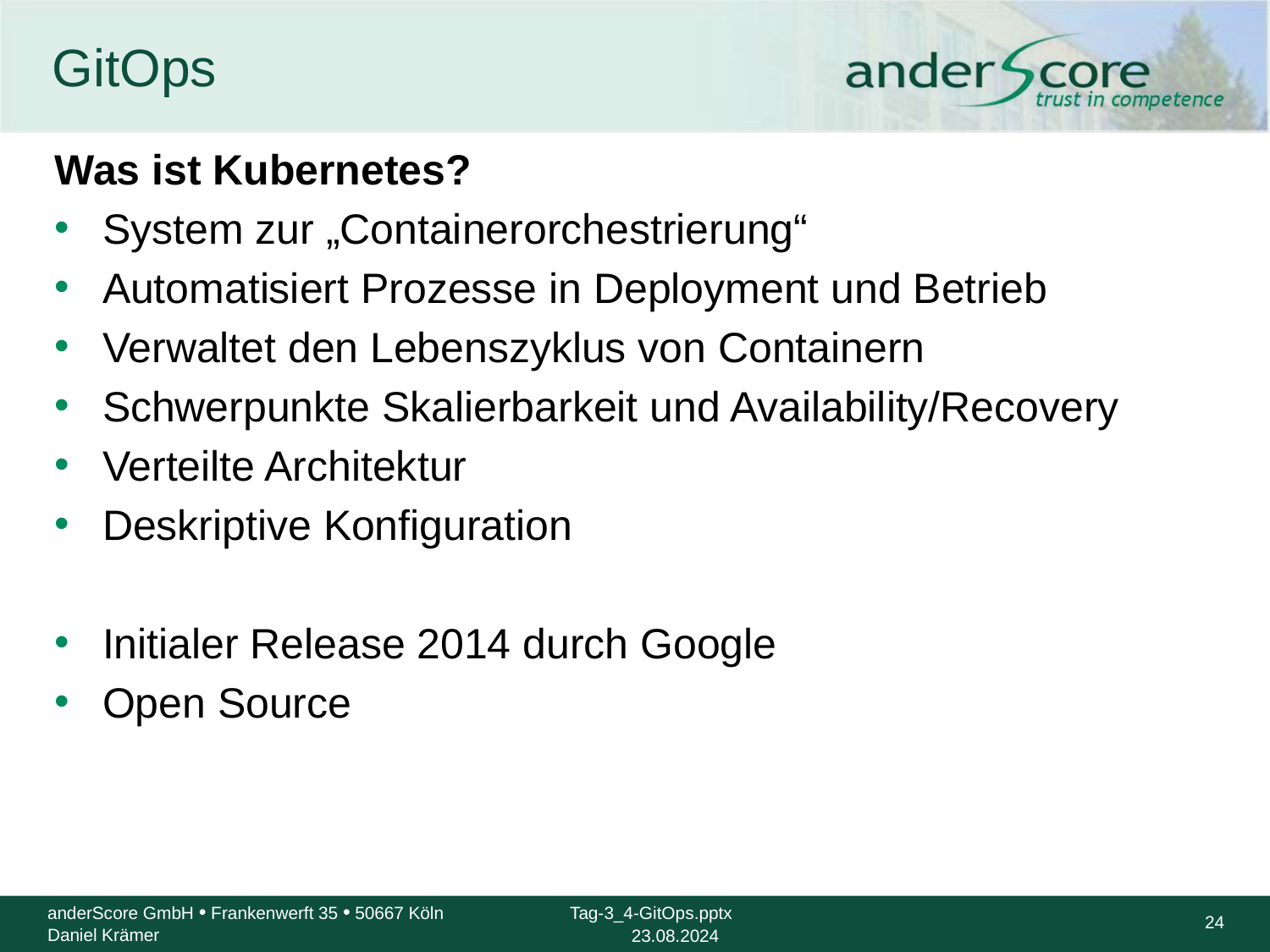

# GitOps
Was ist Kubernetes?
System zur „Containerorchestrierung“
Automatisiert Prozesse in Deployment und Betrieb
Verwaltet den Lebenszyklus von Containern
Schwerpunkte Skalierbarkeit und Availability/Recovery
Verteilte Architektur
Deskriptive Konfiguration

Initialer Release 2014 durch Google
Open Source